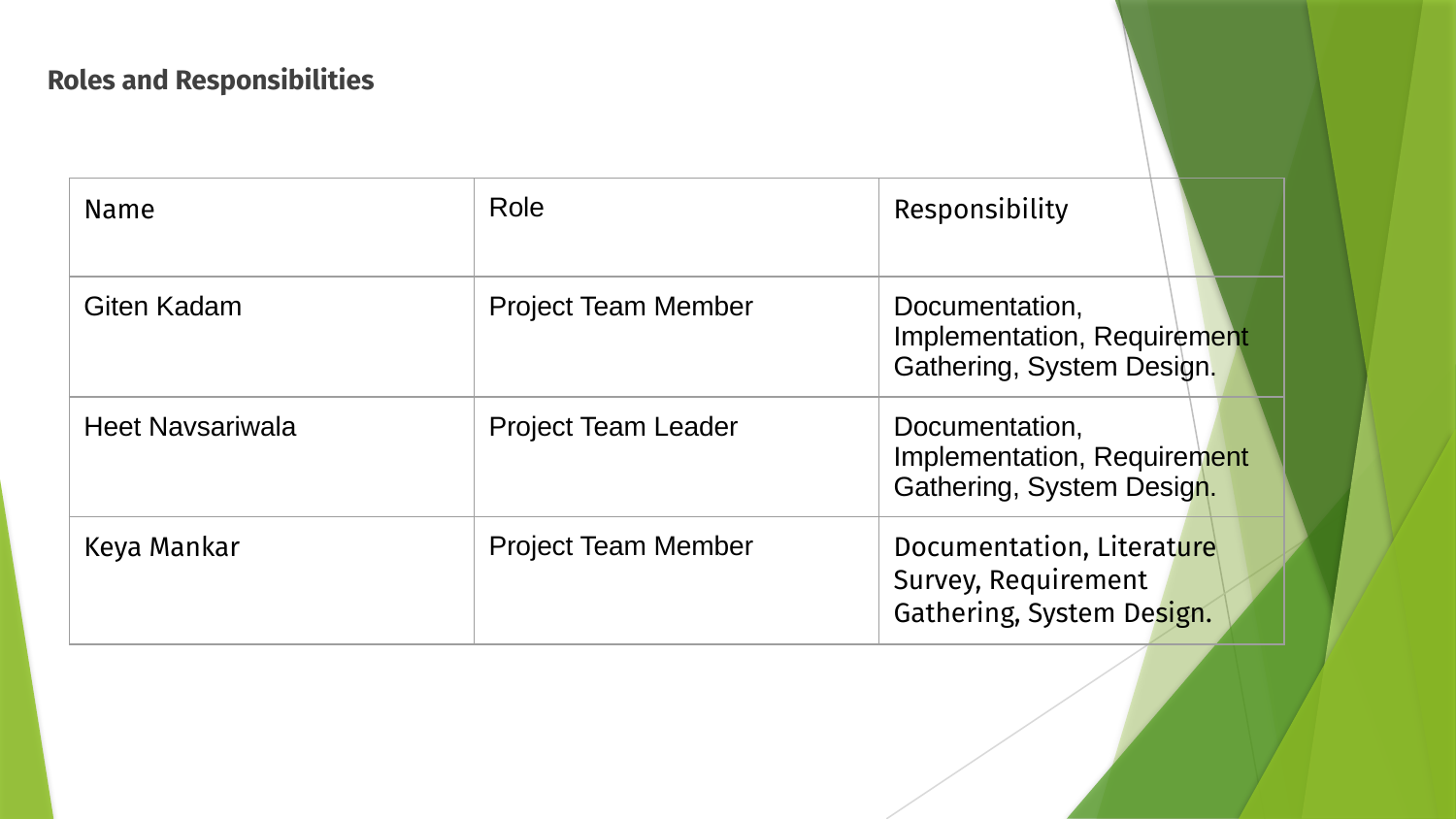

Roles and Responsibilities
| Name | Role | Responsibility |
| --- | --- | --- |
| Giten Kadam | Project Team Member | Documentation, Implementation, Requirement Gathering, System Design. |
| Heet Navsariwala | Project Team Leader | Documentation, Implementation, Requirement Gathering, System Design. |
| Keya Mankar | Project Team Member | Documentation, Literature Survey, Requirement Gathering, System Design. |